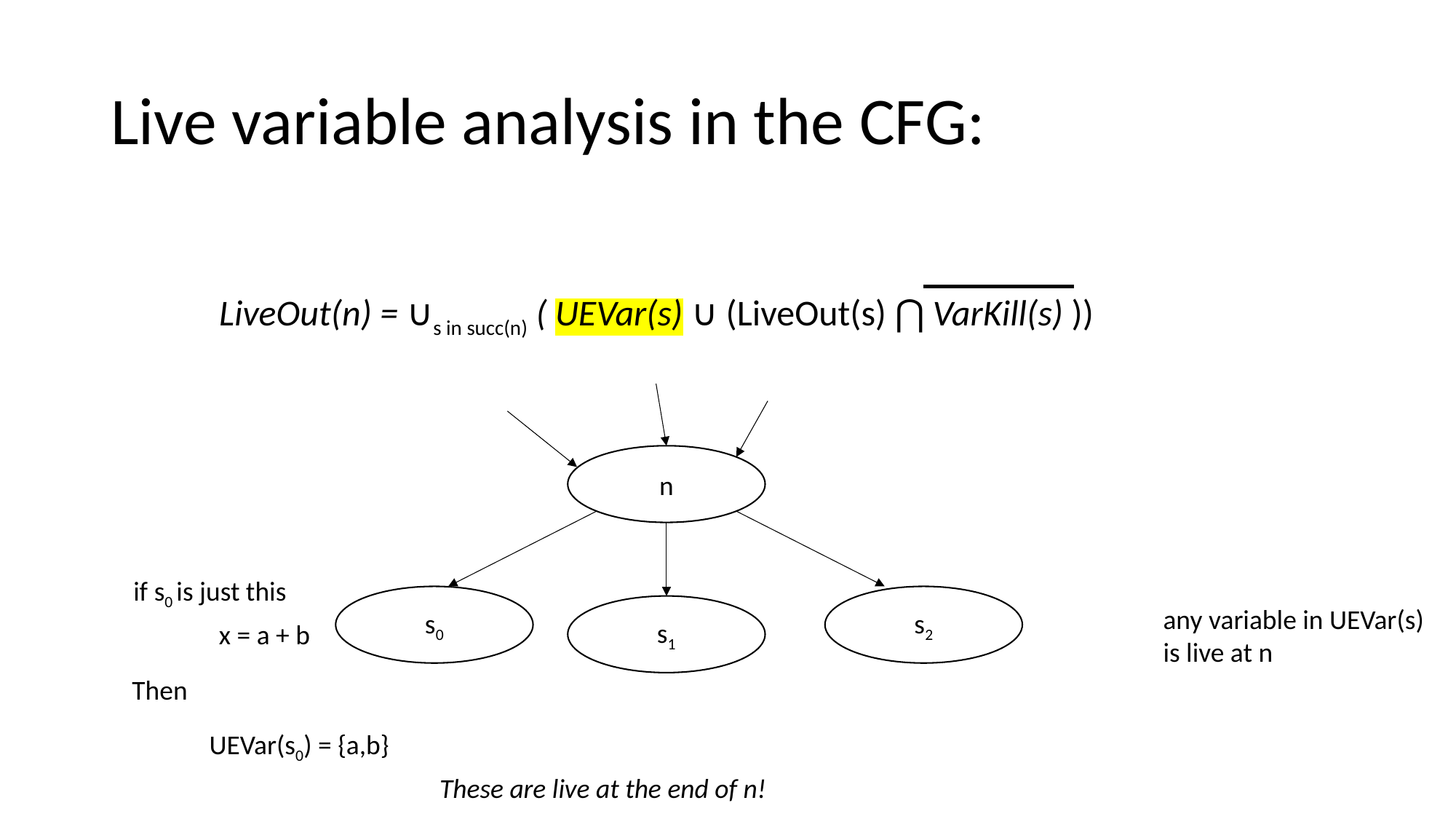

# Live variable analysis in the CFG:
LiveOut(n) = ∪s in succ(n) ( UEVar(s) ∪ (LiveOut(s) ⋂ VarKill(s) ))
n
if s0 is just this
s0
s2
s1
any variable in UEVar(s)
is live at n
x = a + b
Then
UEVar(s0) = {a,b}
These are live at the end of n!